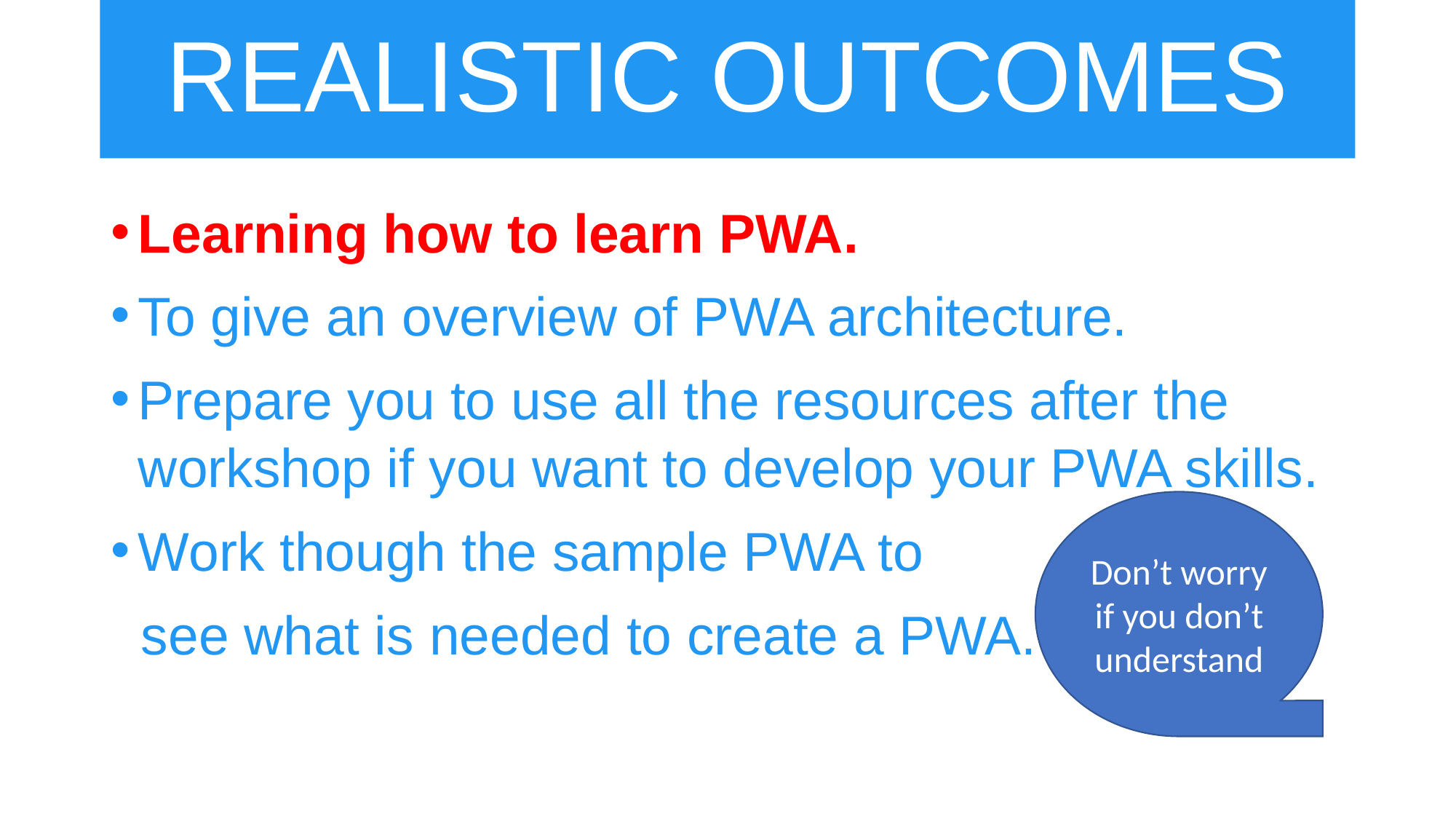

# REALISTIC OUTCOMES

Learning how to learn PWA.
To give an overview of PWA architecture.
Prepare you to use all the resources after the workshop if you want to develop your PWA skills.
Work though the sample PWA to
  see what is needed to create a PWA.

Don’t worry if you don’t understand